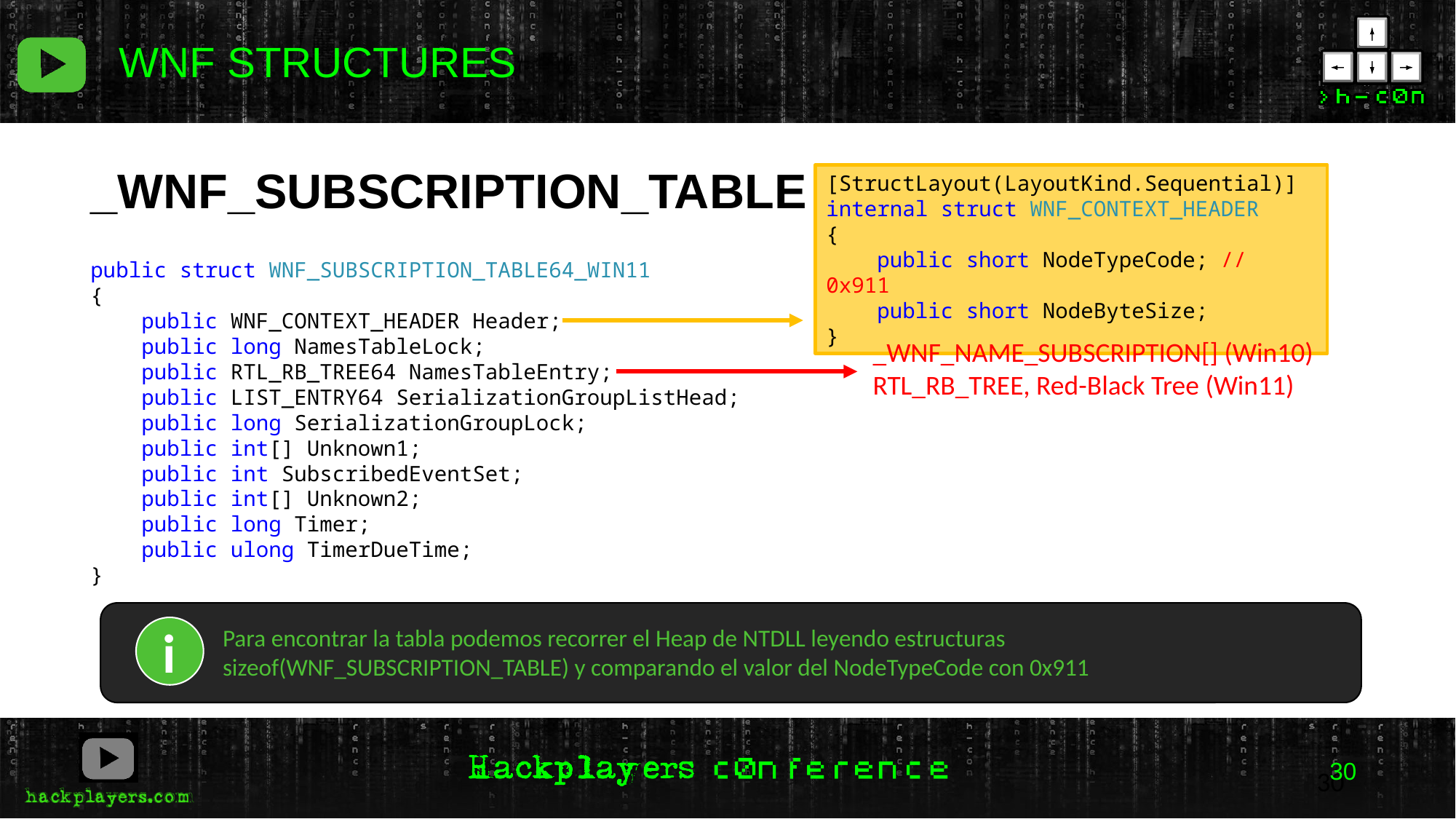

WNF STRUCTURES

_WNF_SUBSCRIPTION_TABLE

public struct WNF_SUBSCRIPTION_TABLE64_WIN11
{
    public WNF_CONTEXT_HEADER Header;
    public long NamesTableLock;
    public RTL_RB_TREE64 NamesTableEntry;
    public LIST_ENTRY64 SerializationGroupListHead;
    public long SerializationGroupLock;
    public int[] Unknown1;
    public int SubscribedEventSet;
    public int[] Unknown2;
    public long Timer;
    public ulong TimerDueTime;
}

[StructLayout(LayoutKind.Sequential)]
internal struct WNF_CONTEXT_HEADER
{
    public short NodeTypeCode; // 0x911
    public short NodeByteSize;
}
_WNF_NAME_SUBSCRIPTION[] (Win10)
RTL_RB_TREE, Red-Black Tree (Win11)

Para encontrar la tabla podemos recorrer el Heap de NTDLL leyendo estructuras sizeof(WNF_SUBSCRIPTION_TABLE) y comparando el valor del NodeTypeCode con 0x911
i
30
30